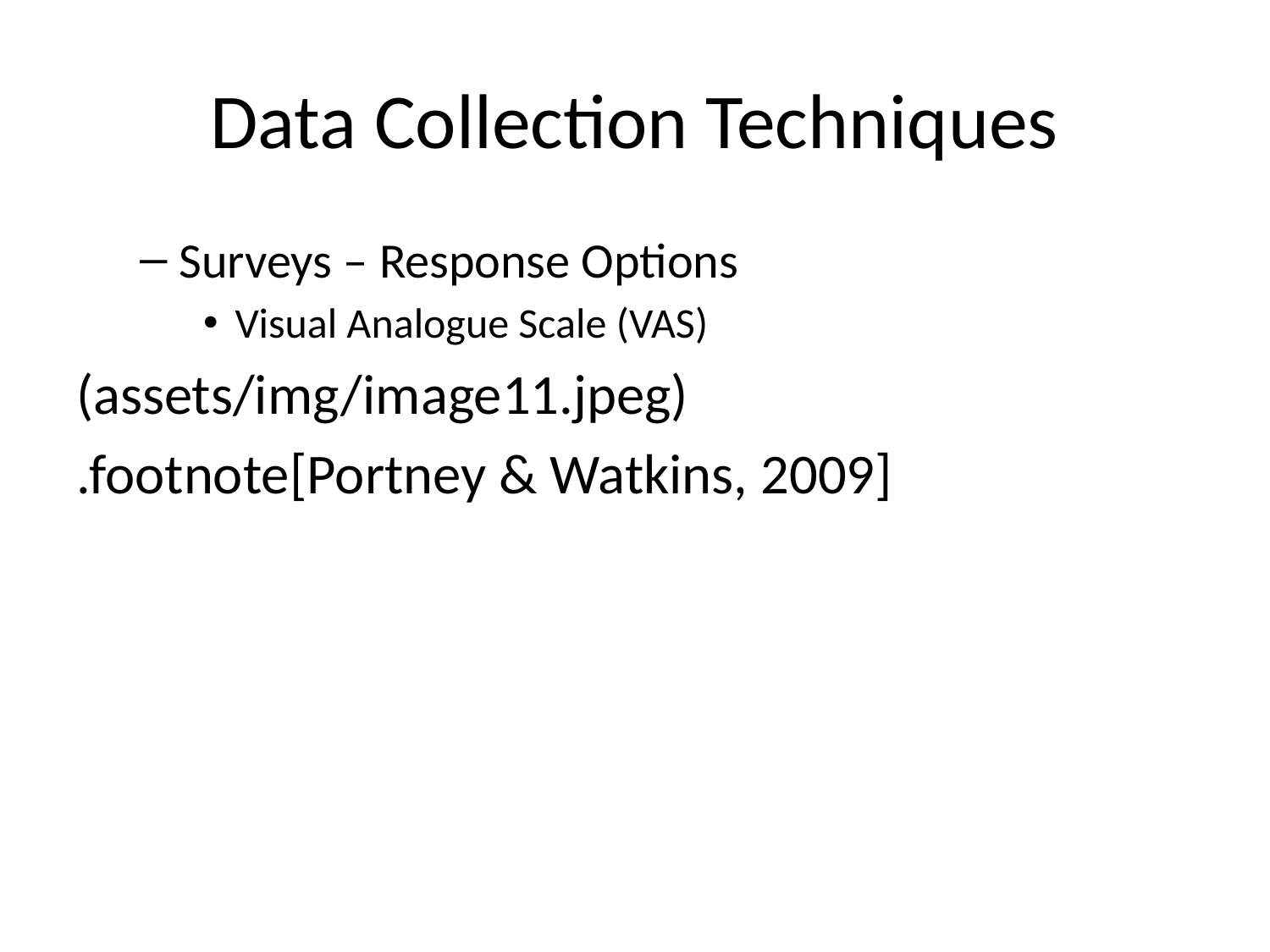

# Data Collection Techniques
Surveys – Response Options
Visual Analogue Scale (VAS)
(assets/img/image11.jpeg)
.footnote[Portney & Watkins, 2009]